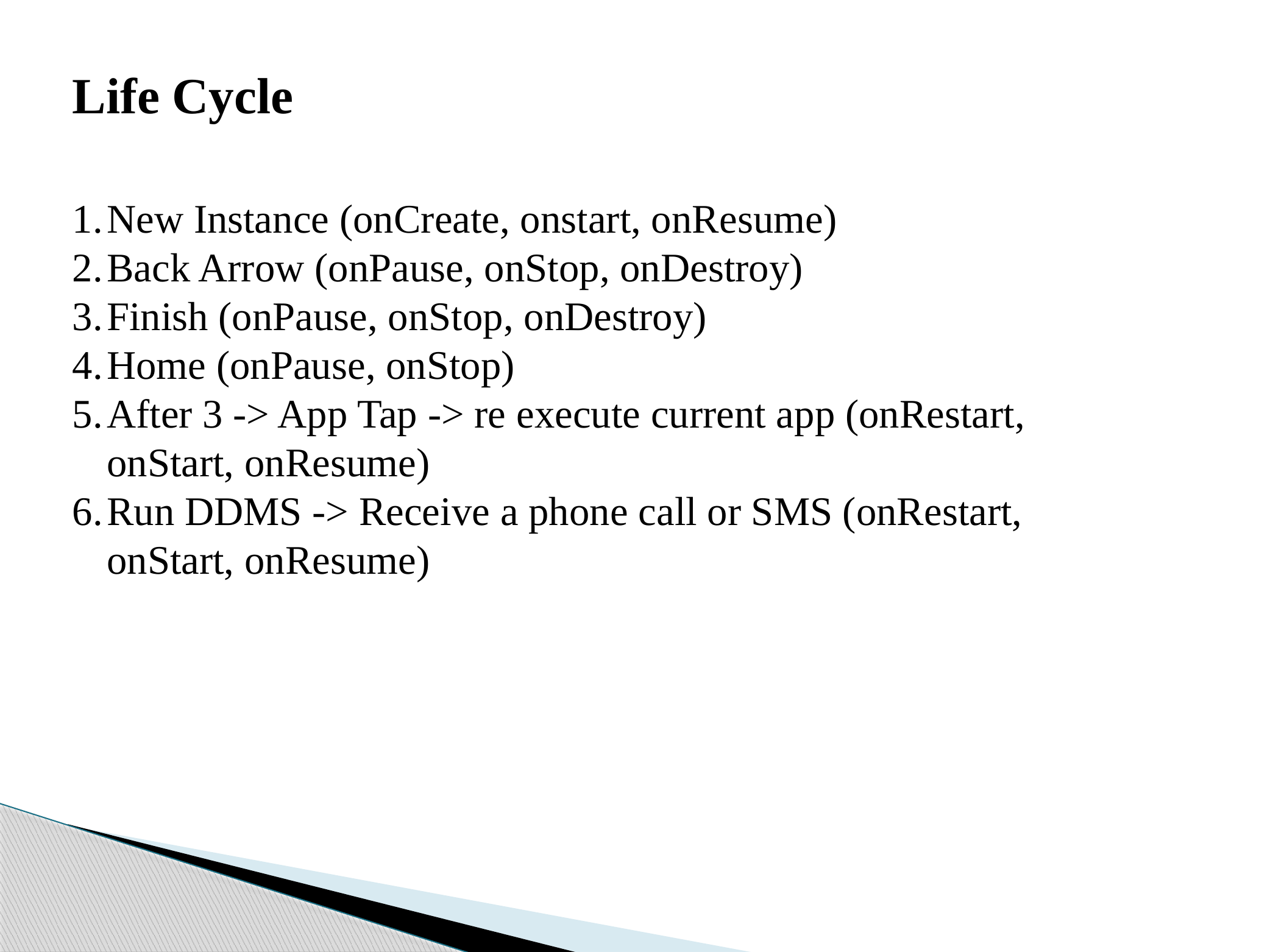

Life Cycle

New Instance (onCreate, onstart, onResume)
Back Arrow (onPause, onStop, onDestroy)
Finish (onPause, onStop, onDestroy)
Home (onPause, onStop)
After 3 -> App Tap -> re execute current app (onRestart, onStart, onResume)
Run DDMS -> Receive a phone call or SMS (onRestart, onStart, onResume)